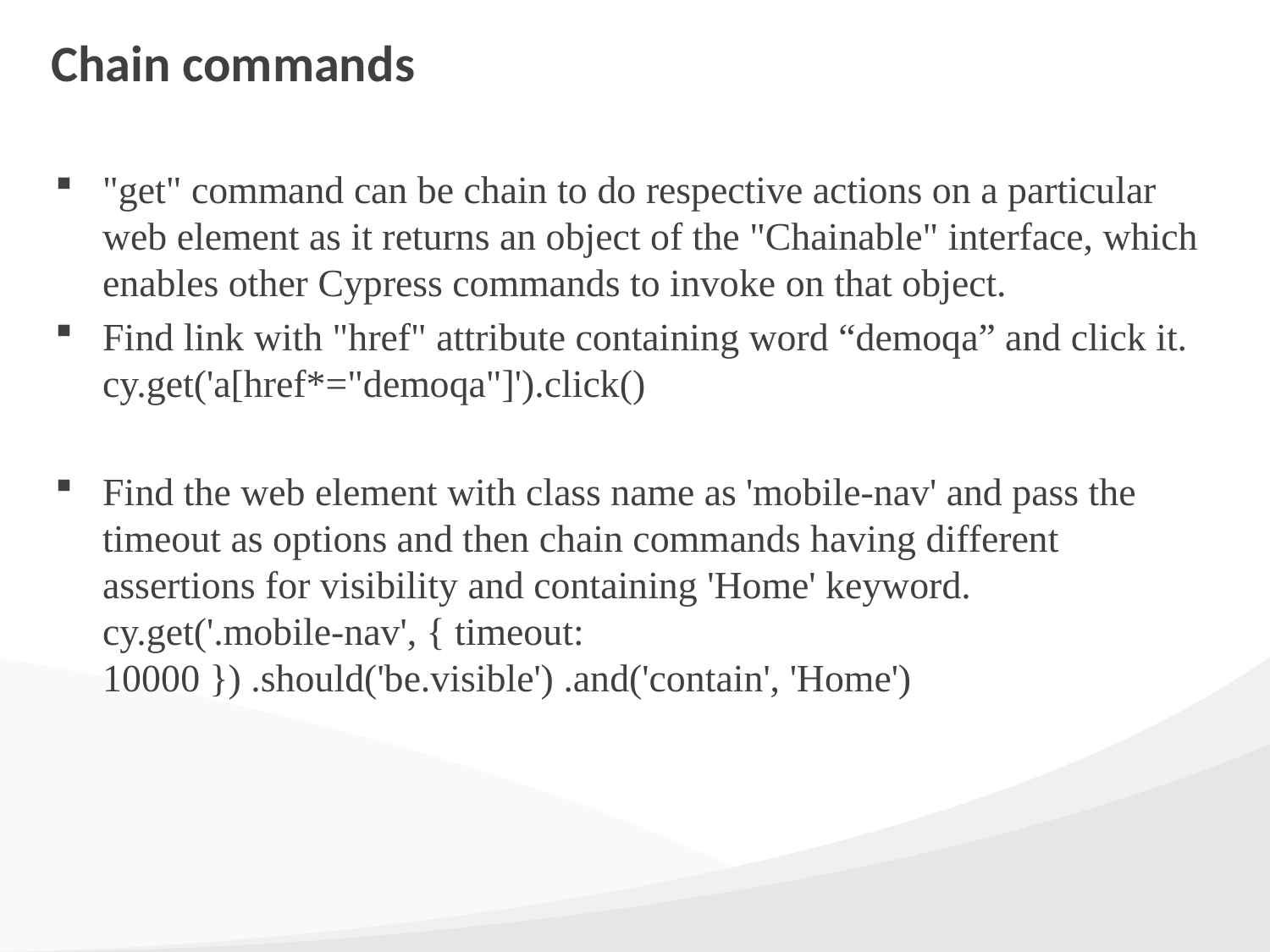

# Chain commands
"get" command can be chain to do respective actions on a particular web element as it returns an object of the "Chainable" interface, which enables other Cypress commands to invoke on that object.
Find link with "href" attribute containing word “demoqa” and click it.
cy.get('a[href*="demoqa"]').click()

Find the web element with class name as 'mobile-nav' and pass the timeout as options and then chain commands having different assertions for visibility and containing 'Home' keyword.
cy.get('.mobile-nav', { timeout: 10000 }) .should('be.visible') .and('contain', 'Home')